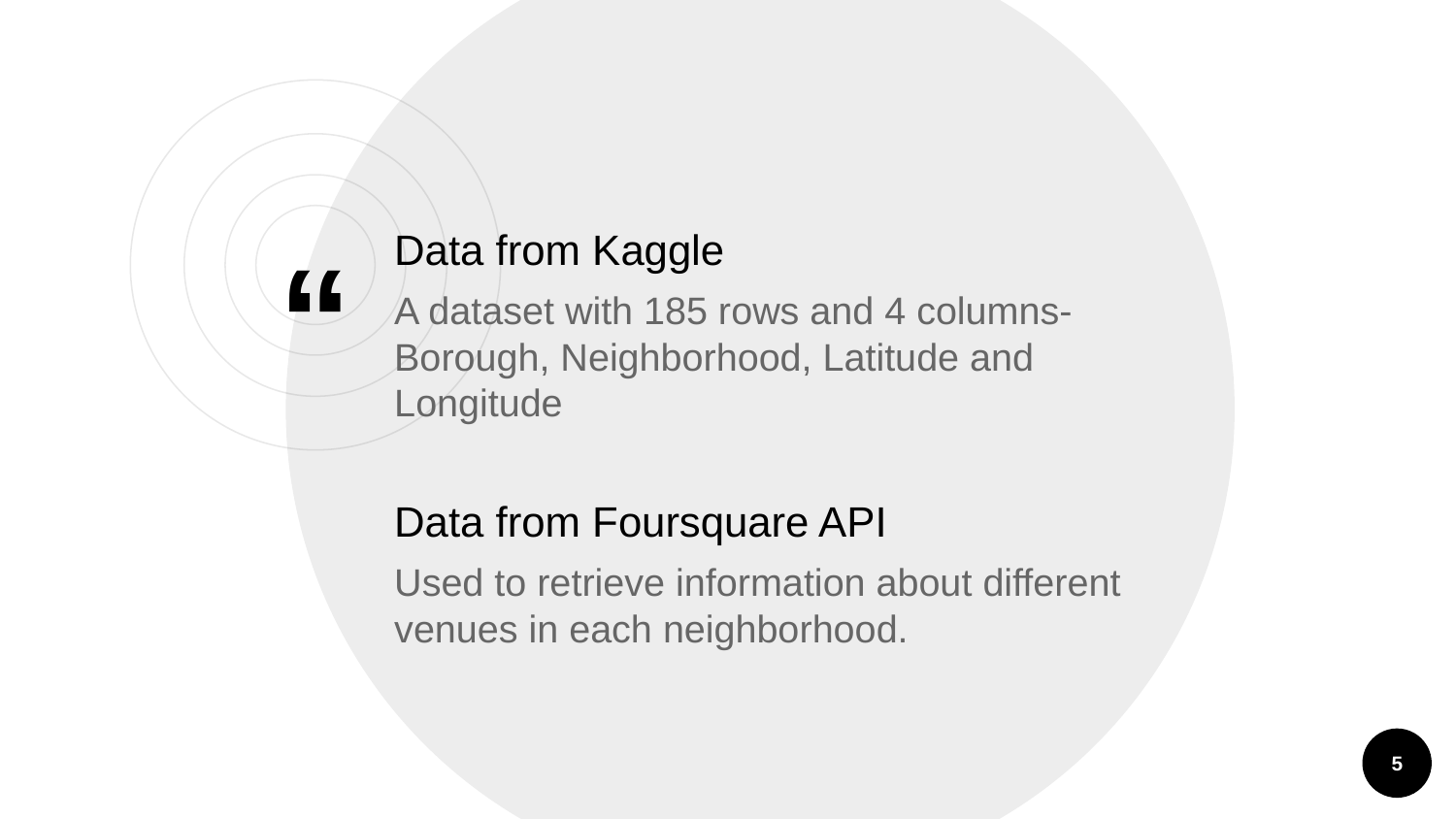

Data from Kaggle
A dataset with 185 rows and 4 columns- Borough, Neighborhood, Latitude and Longitude

Data from Foursquare API
Used to retrieve information about different venues in each neighborhood.

5